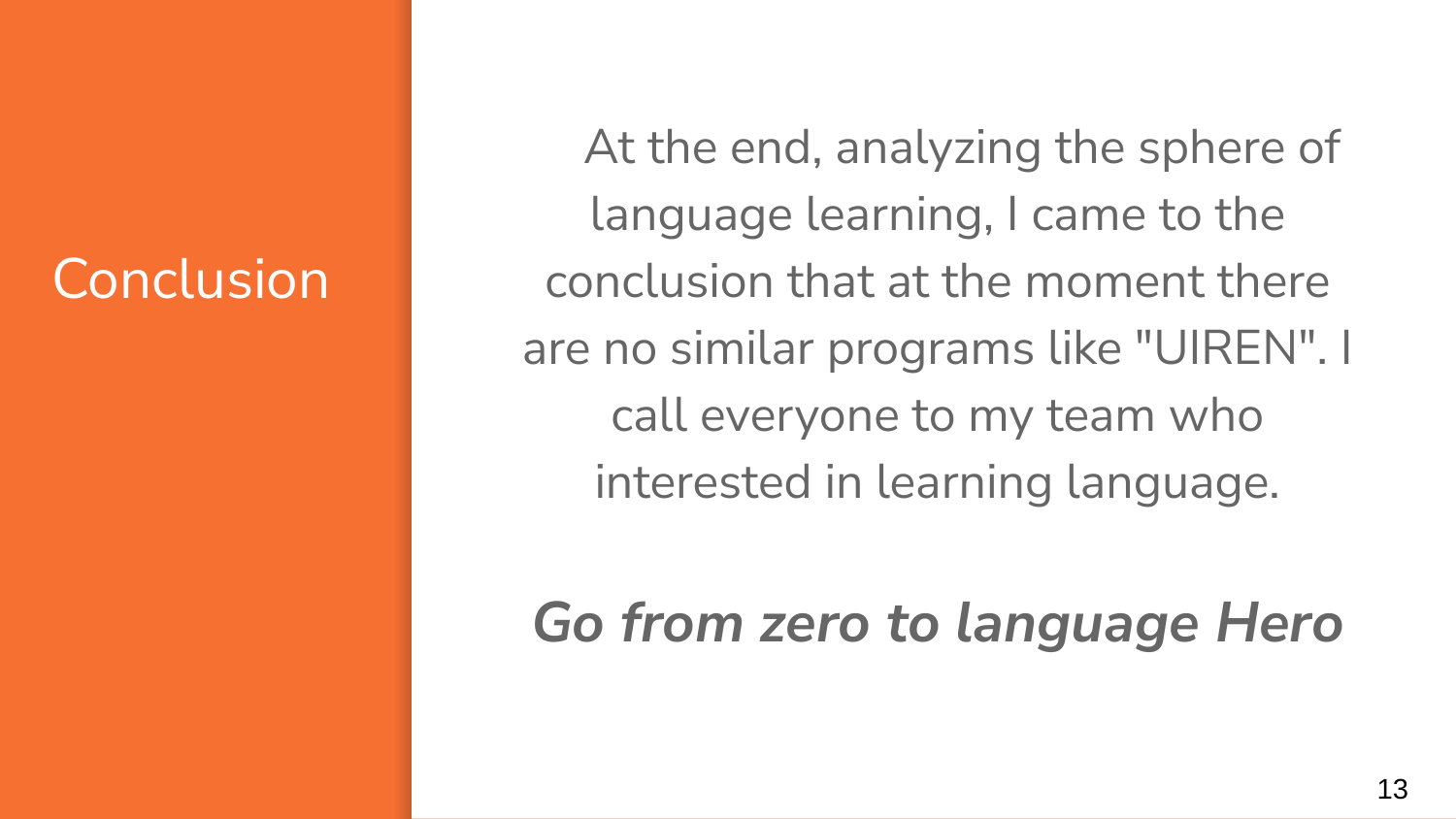

# Conclusion
    At the end, analyzing the sphere of language learning, I came to the conclusion that at the moment there are no similar programs like "UIREN". I call everyone to my team who interested in learning language.

Go from zero to language Hero
13